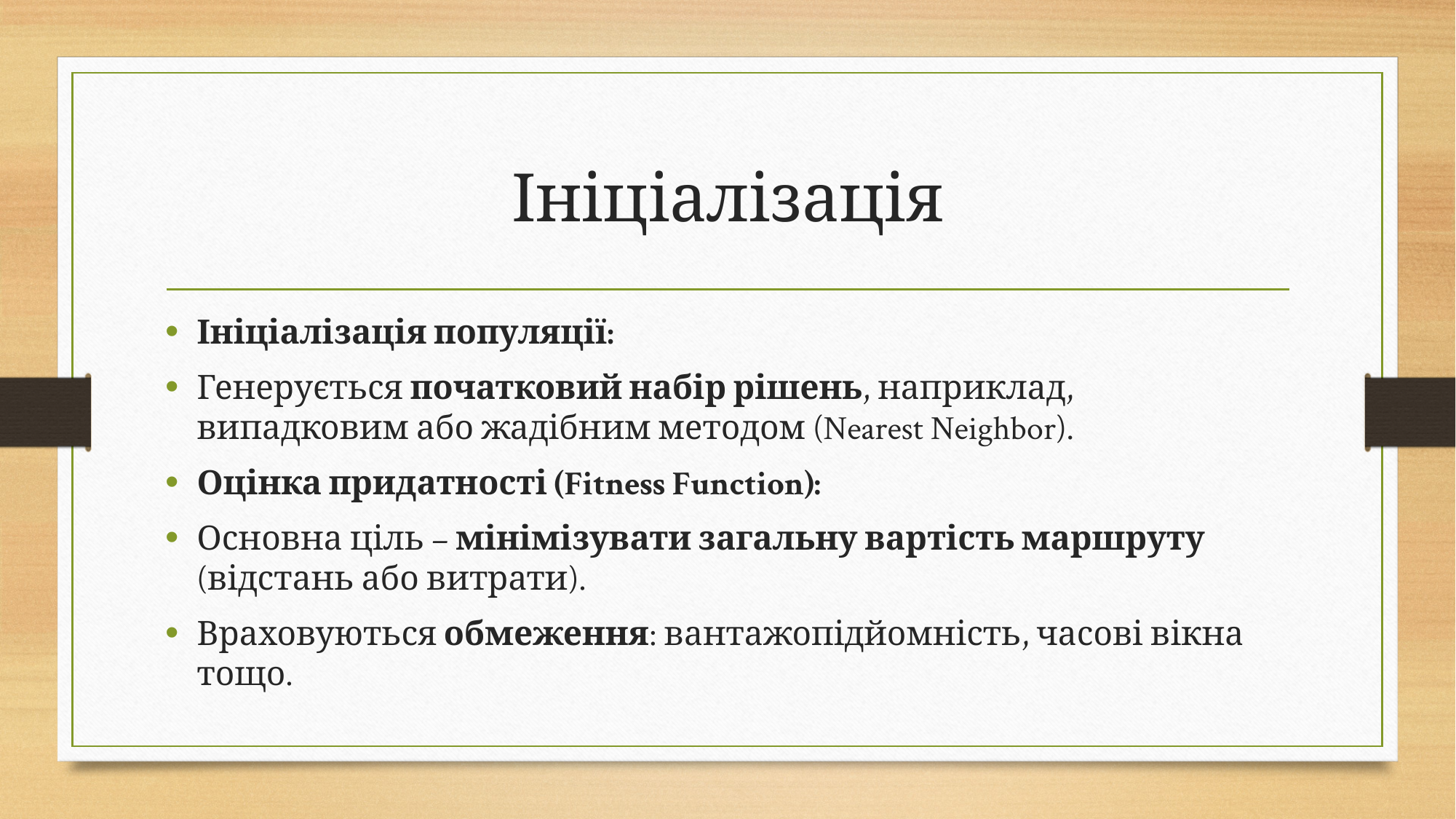

# Ініціалізація
Ініціалізація популяції:
Генерується початковий набір рішень, наприклад, випадковим або жадібним методом (Nearest Neighbor).
Оцінка придатності (Fitness Function):
Основна ціль – мінімізувати загальну вартість маршруту (відстань або витрати).
Враховуються обмеження: вантажопідйомність, часові вікна тощо.